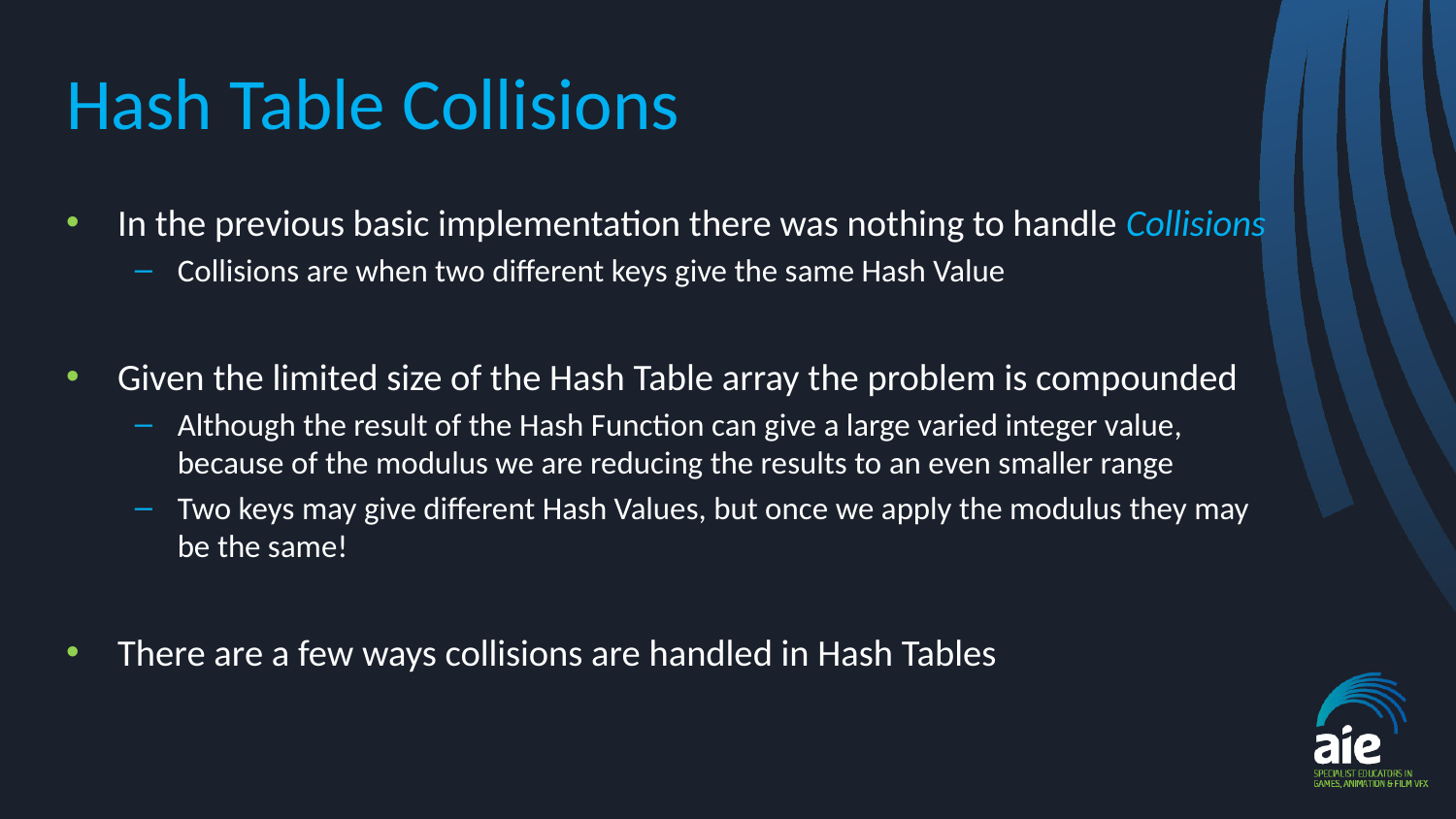

# Hash Table Collisions
In the previous basic implementation there was nothing to handle Collisions
Collisions are when two different keys give the same Hash Value

Given the limited size of the Hash Table array the problem is compounded
Although the result of the Hash Function can give a large varied integer value, because of the modulus we are reducing the results to an even smaller range
Two keys may give different Hash Values, but once we apply the modulus they may be the same!

There are a few ways collisions are handled in Hash Tables